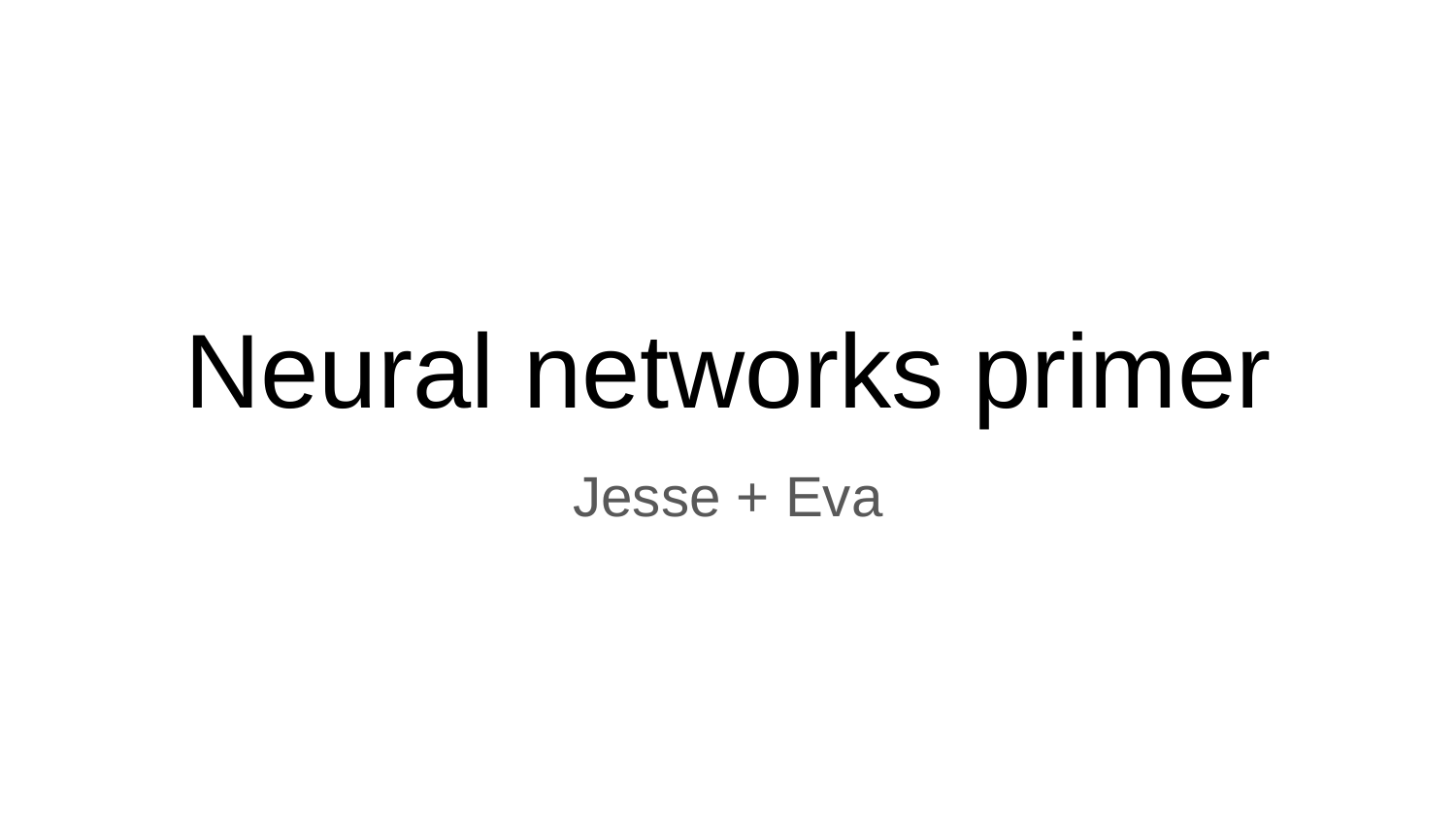

# Neural networks primer
Jesse + Eva